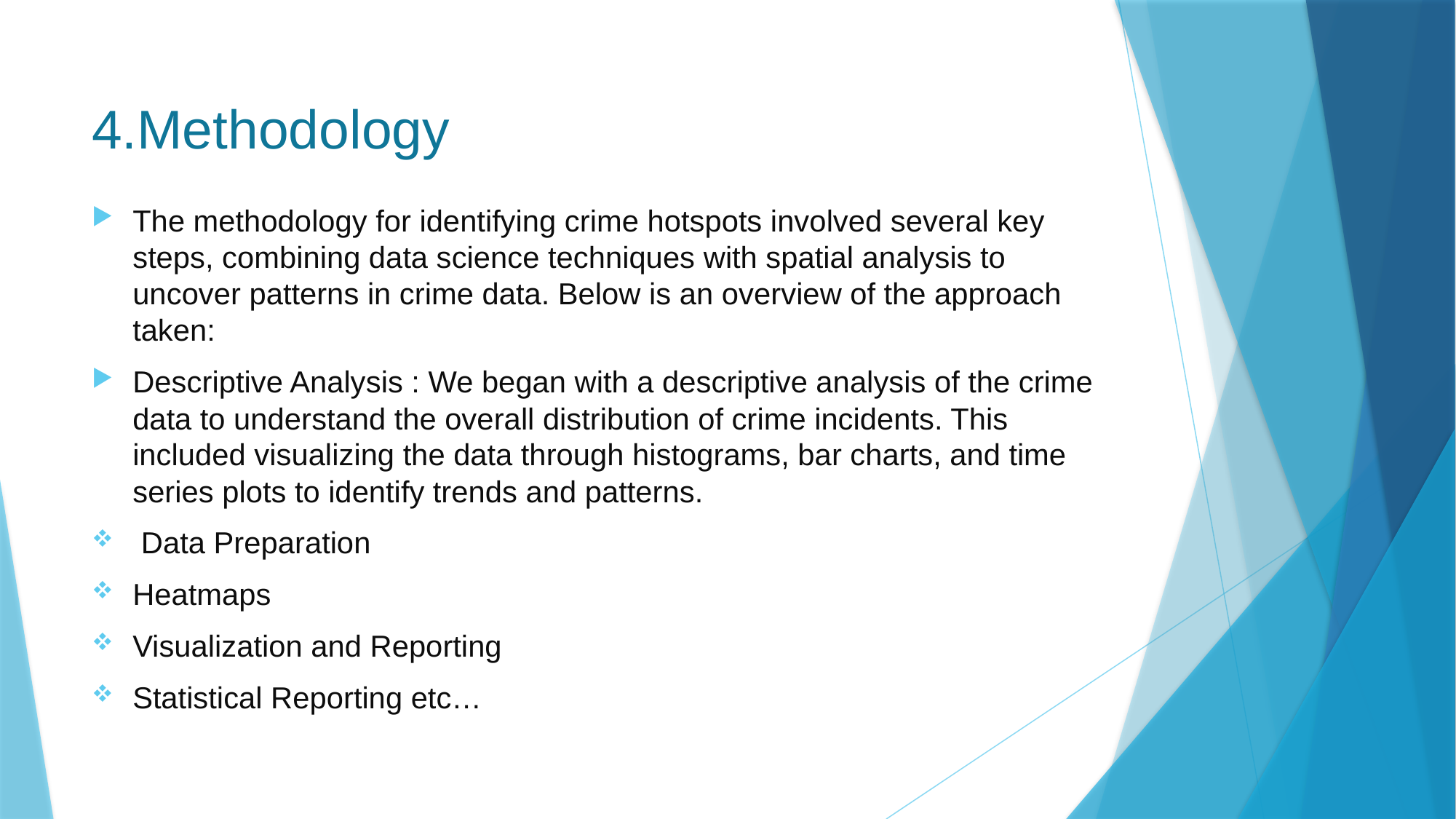

# 4.Methodology
The methodology for identifying crime hotspots involved several key steps, combining data science techniques with spatial analysis to uncover patterns in crime data. Below is an overview of the approach taken:
Descriptive Analysis : We began with a descriptive analysis of the crime data to understand the overall distribution of crime incidents. This included visualizing the data through histograms, bar charts, and time series plots to identify trends and patterns.
 Data Preparation
Heatmaps
Visualization and Reporting
Statistical Reporting etc…